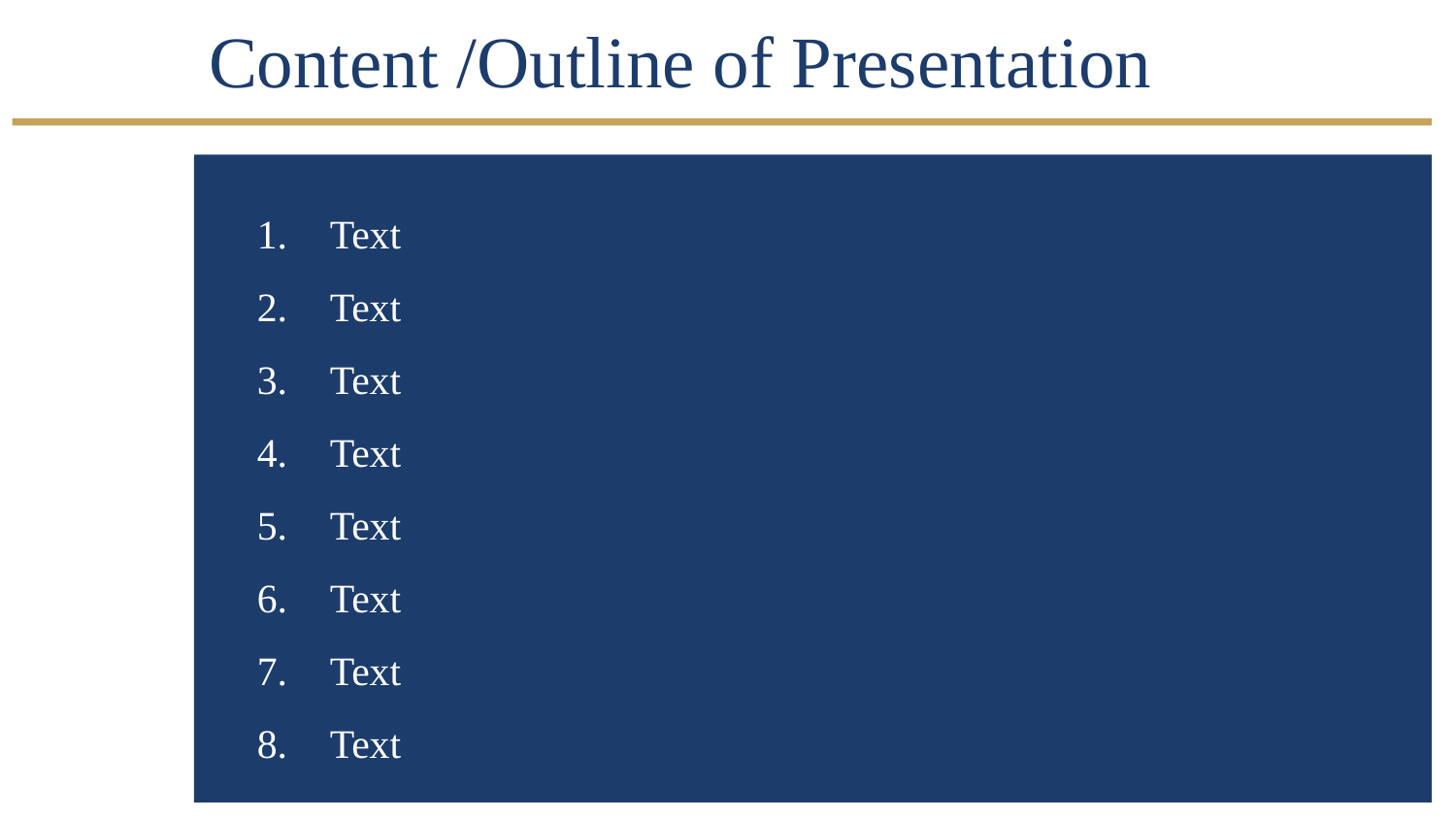

Content /Outline of Presentation

Text
Text
Text
Text
Text
Text
Text
Text